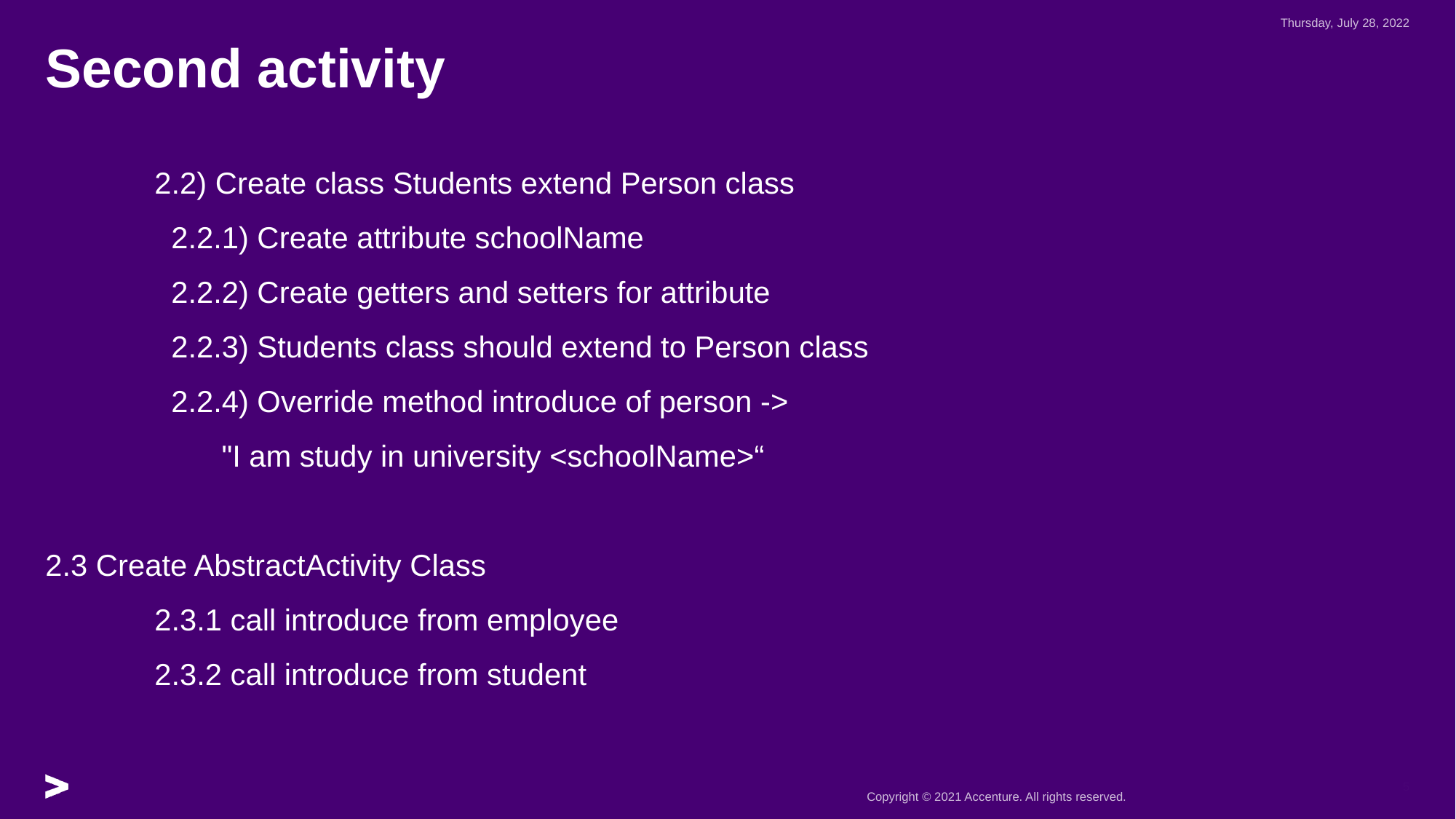

Thursday, July 28, 2022
# Second activity
	2.2) Create class Students extend Person class
	  2.2.1) Create attribute schoolName
	  2.2.2) Create getters and setters for attribute
	  2.2.3) Students class should extend to Person class
	  2.2.4) Override method introduce of person ->
	        "I am study in university <schoolName>“

2.3 Create AbstractActivity Class
	2.3.1 call introduce from employee
	2.3.2 call introduce from student
5